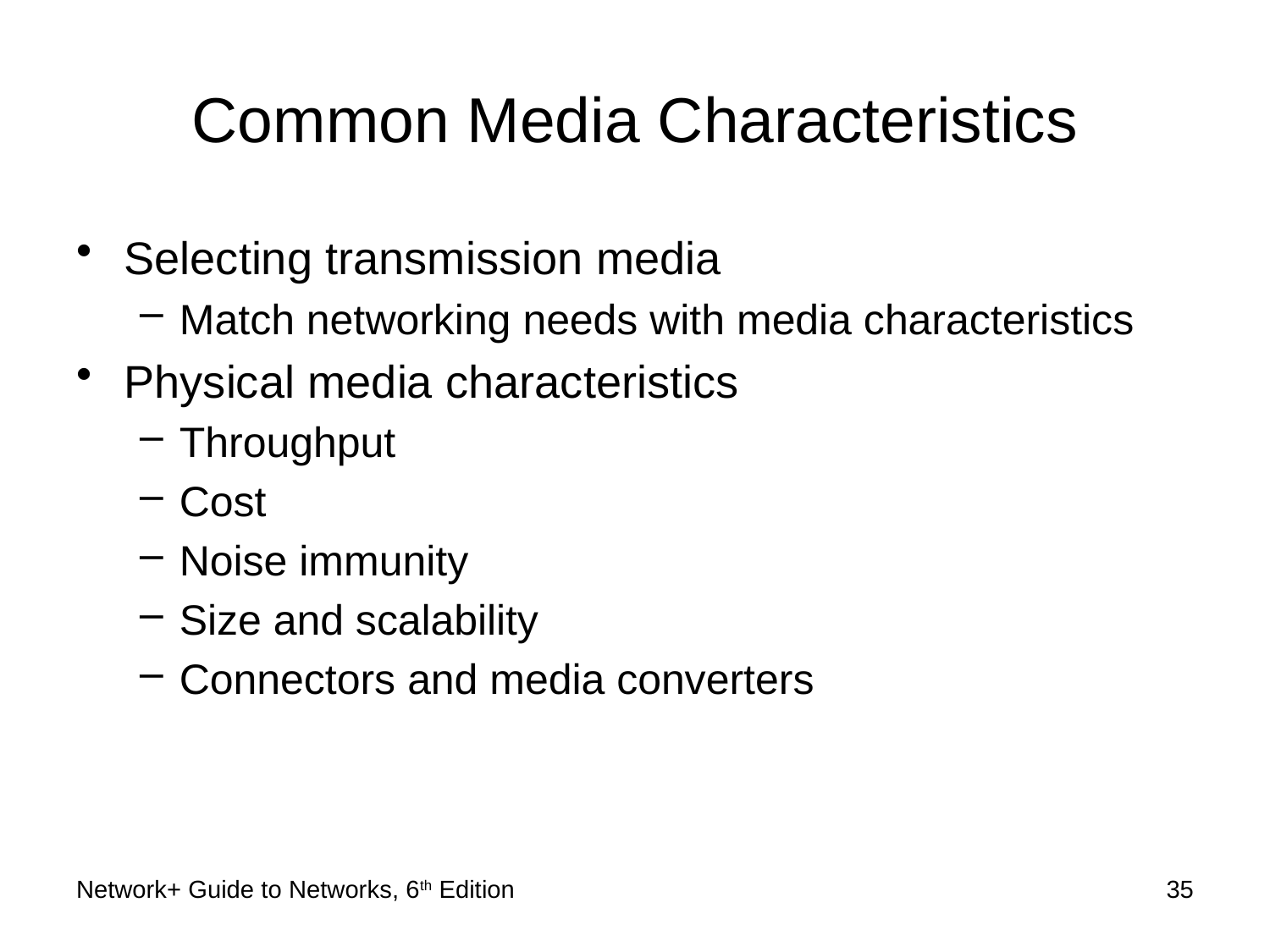

# Common Media Characteristics
Selecting transmission media
Match networking needs with media characteristics
Physical media characteristics
Throughput
Cost
Noise immunity
Size and scalability
Connectors and media converters
Network+ Guide to Networks, 6th Edition
35